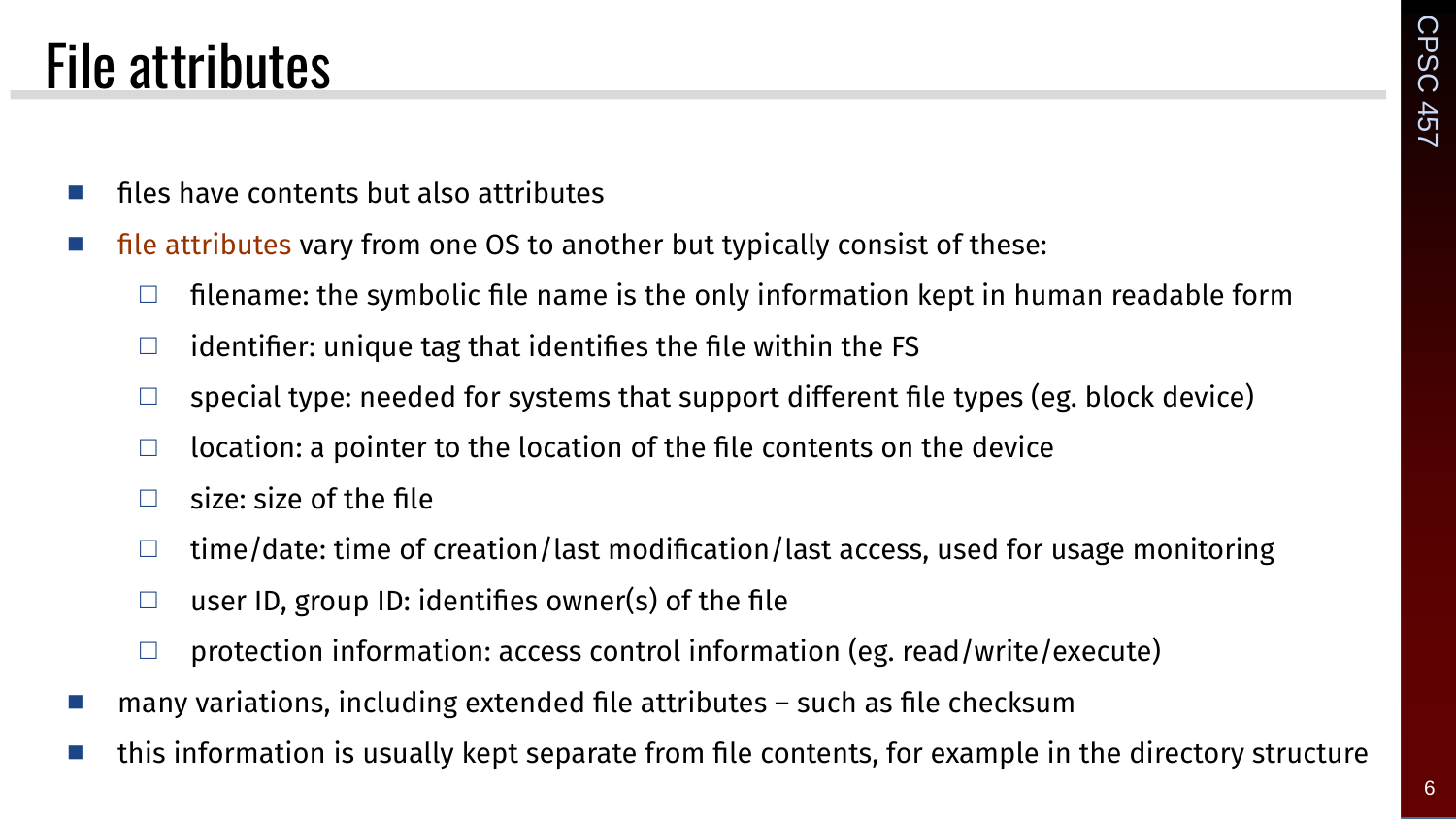

# File attributes
files have contents but also attributes
file attributes vary from one OS to another but typically consist of these:
filename: the symbolic file name is the only information kept in human readable form
identifier: unique tag that identifies the file within the FS
special type: needed for systems that support different file types (eg. block device)
location: a pointer to the location of the file contents on the device
size: size of the file
time/date: time of creation/last modification/last access, used for usage monitoring
user ID, group ID: identifies owner(s) of the file
protection information: access control information (eg. read/write/execute)
many variations, including extended file attributes ― such as file checksum
this information is usually kept separate from file contents, for example in the directory structure